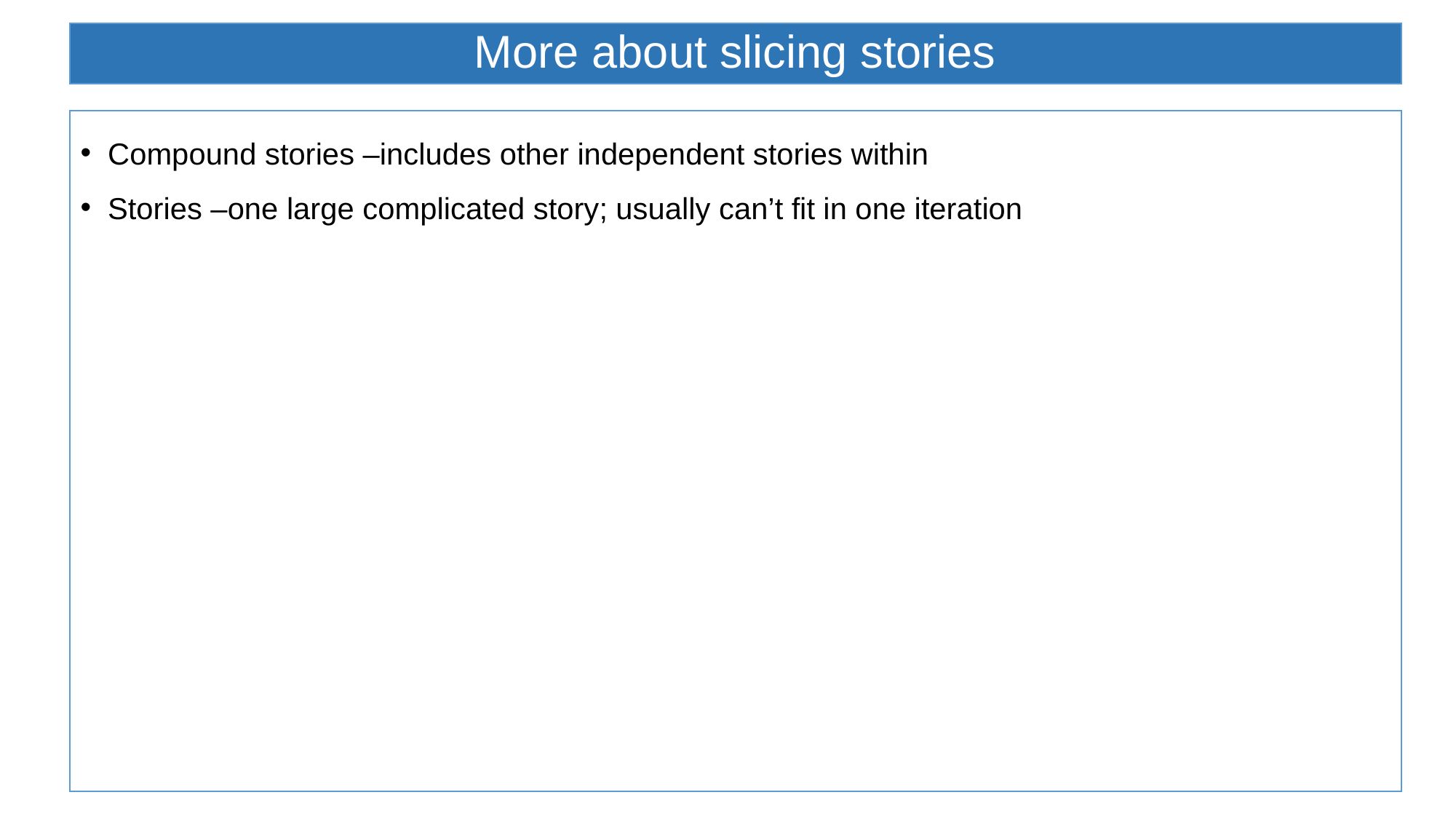

# More about slicing stories
Compound stories –includes other independent stories within
Stories –one large complicated story; usually can’t fit in one iteration